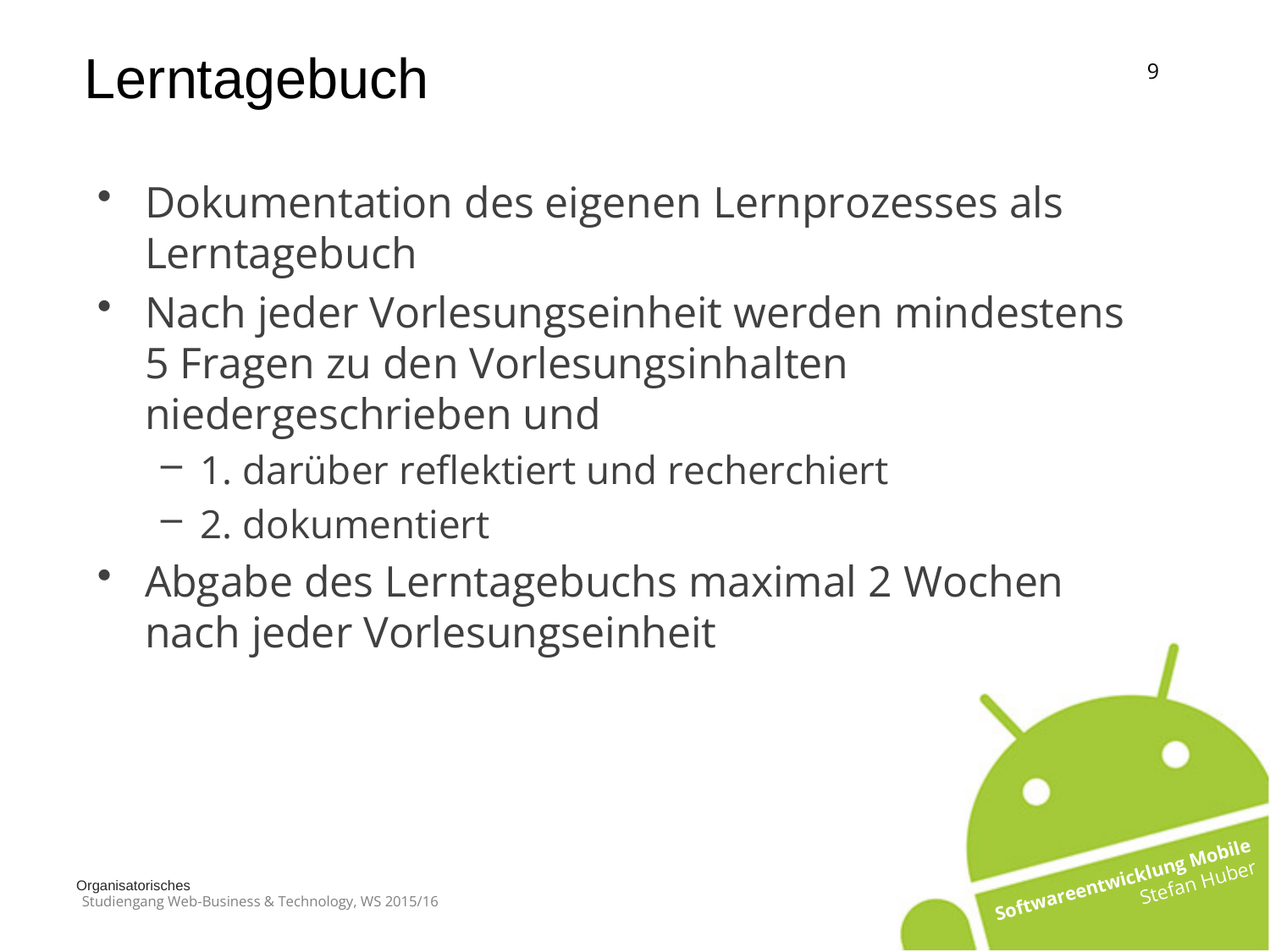

Lerntagebuch
Dokumentation des eigenen Lernprozesses als Lerntagebuch
Nach jeder Vorlesungseinheit werden mindestens 5 Fragen zu den Vorlesungsinhalten niedergeschrieben und
1. darüber reflektiert und recherchiert
2. dokumentiert
Abgabe des Lerntagebuchs maximal 2 Wochen nach jeder Vorlesungseinheit

# Organisatorisches